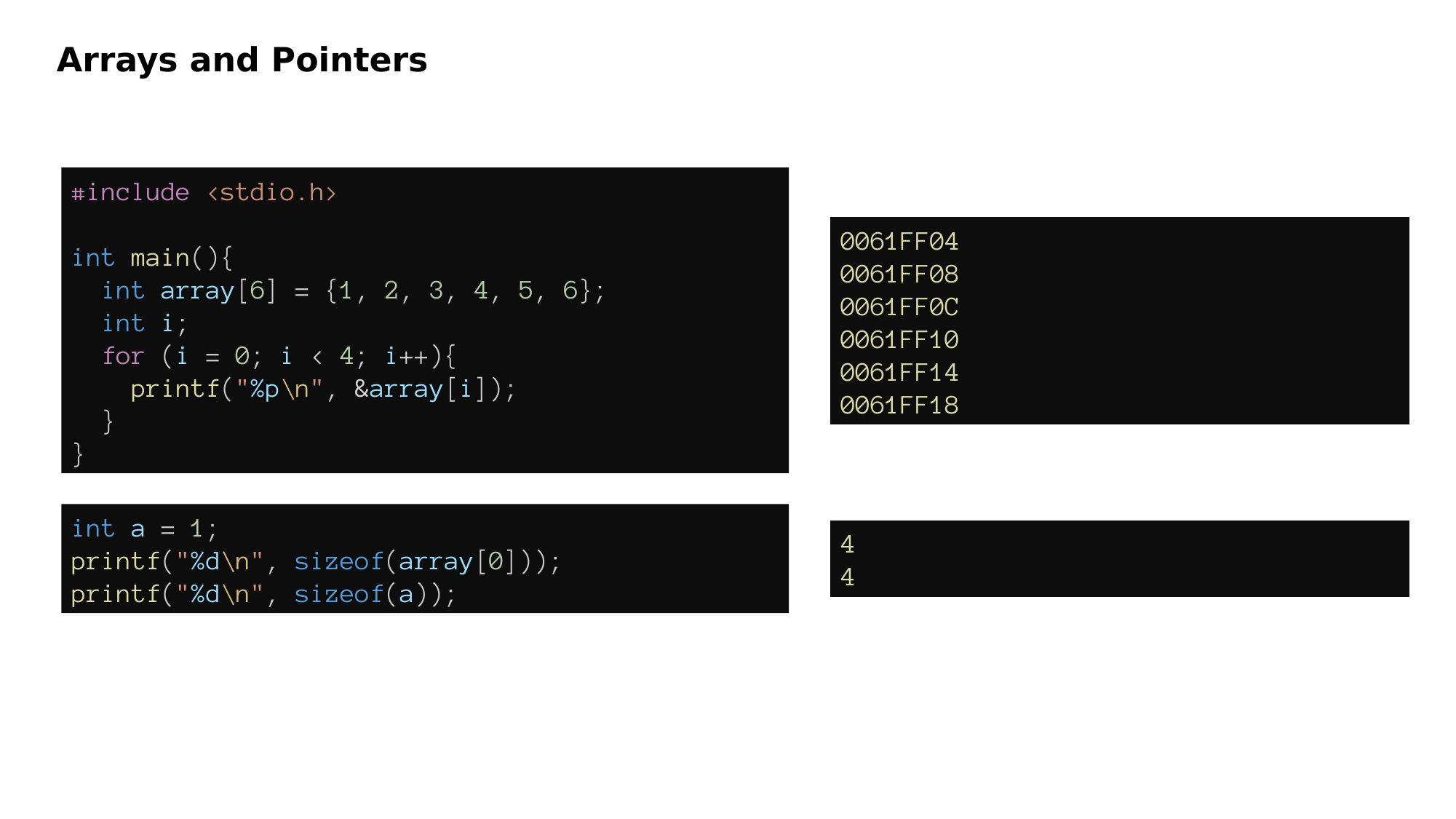

Arrays and Pointers

#include <stdio.h>
int main(){
  int array[6] = {1, 2, 3, 4, 5, 6};
  int i;
  for (i = 0; i < 4; i++){
    printf("%p\n", &array[i]);
  }
}
0061FF04
0061FF08
0061FF0C
0061FF10
0061FF14
0061FF18
int a = 1;
printf("%d\n", sizeof(array[0]));
printf("%d\n", sizeof(a));
4
4